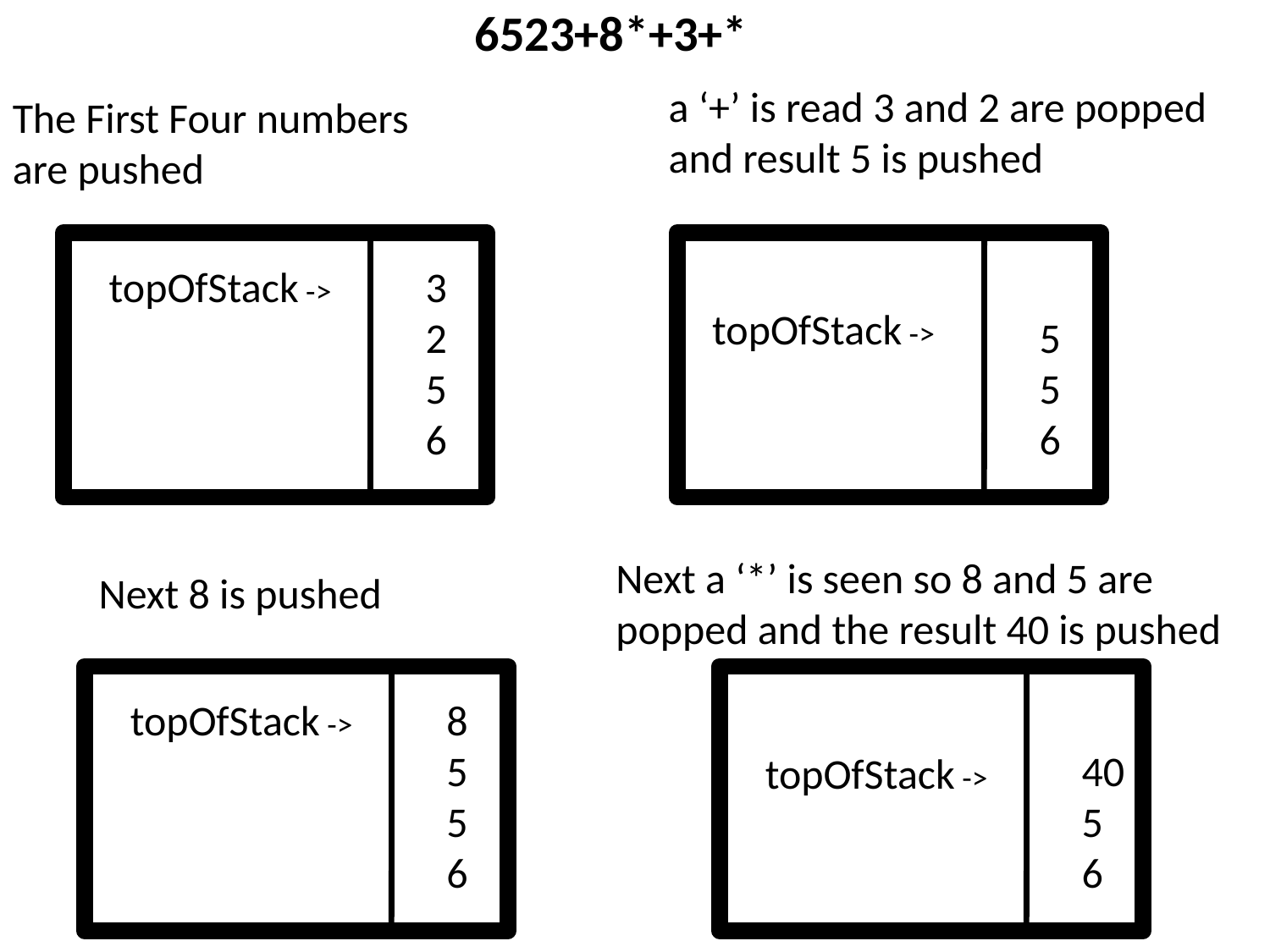

6523+8*+3+*
a ‘+’ is read 3 and 2 are popped and result 5 is pushed
The First Four numbers are pushed

3
2
5
6
topOfStack ->

5
5
6
topOfStack ->
Next a ‘*’ is seen so 8 and 5 are popped and the result 40 is pushed
Next 8 is pushed

8
5
5
6
topOfStack ->

40
5
6
topOfStack ->